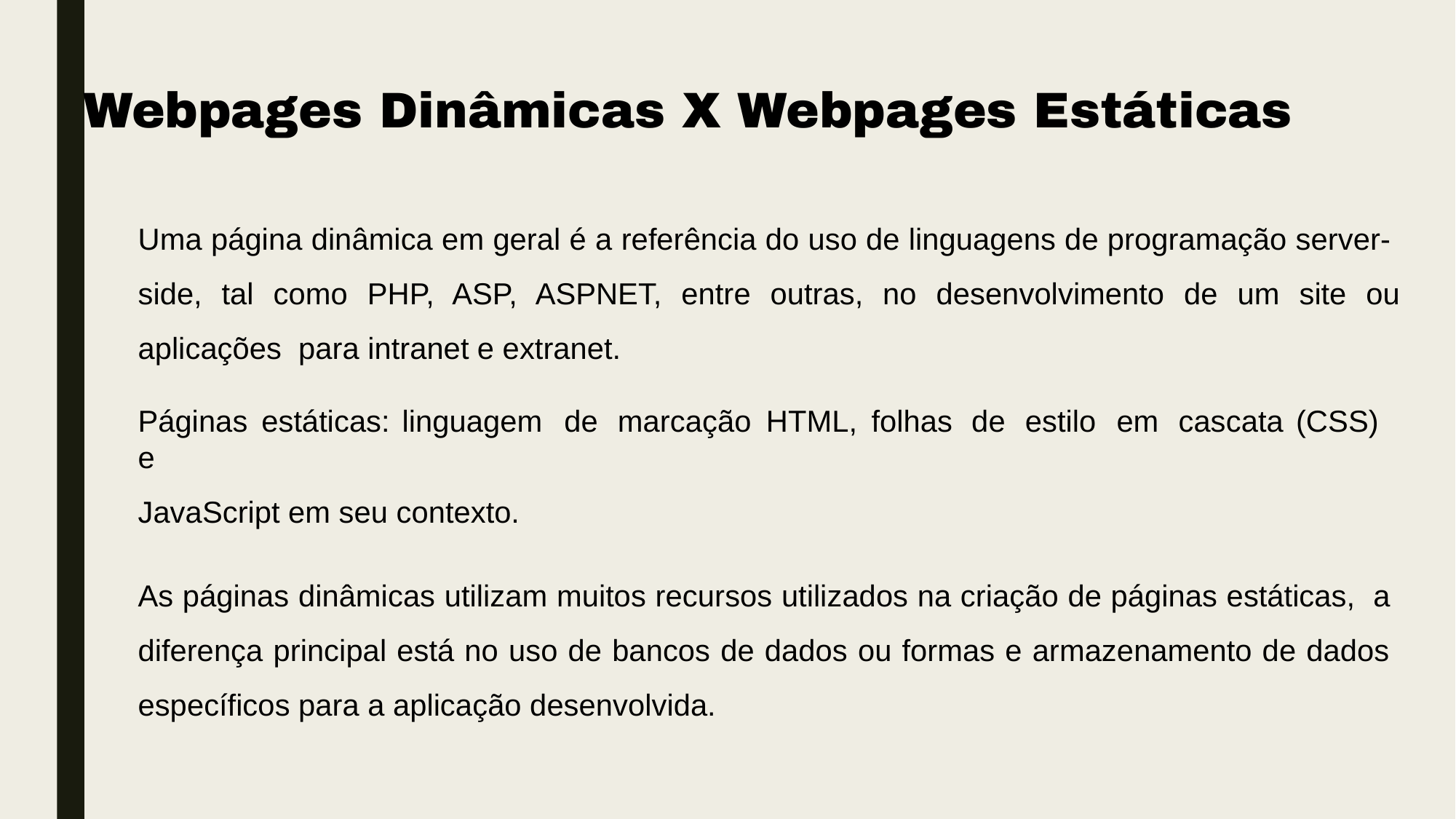

# Webpages Dinâmicas X Webpages Estáticas
Uma página dinâmica em geral é a referência do uso de linguagens de programação server-  side, tal como PHP, ASP, ASPNET, entre outras, no desenvolvimento de um site ou aplicações  para intranet e extranet.

Páginas	estáticas:	linguagem	de	marcação	HTML,	folhas	de	estilo	em	cascata	(CSS)	e
JavaScript em seu contexto.
As páginas dinâmicas utilizam muitos recursos utilizados na criação de páginas estáticas,  a  diferença principal está no uso de bancos de dados ou formas e armazenamento de dados  específicos para a aplicação desenvolvida.